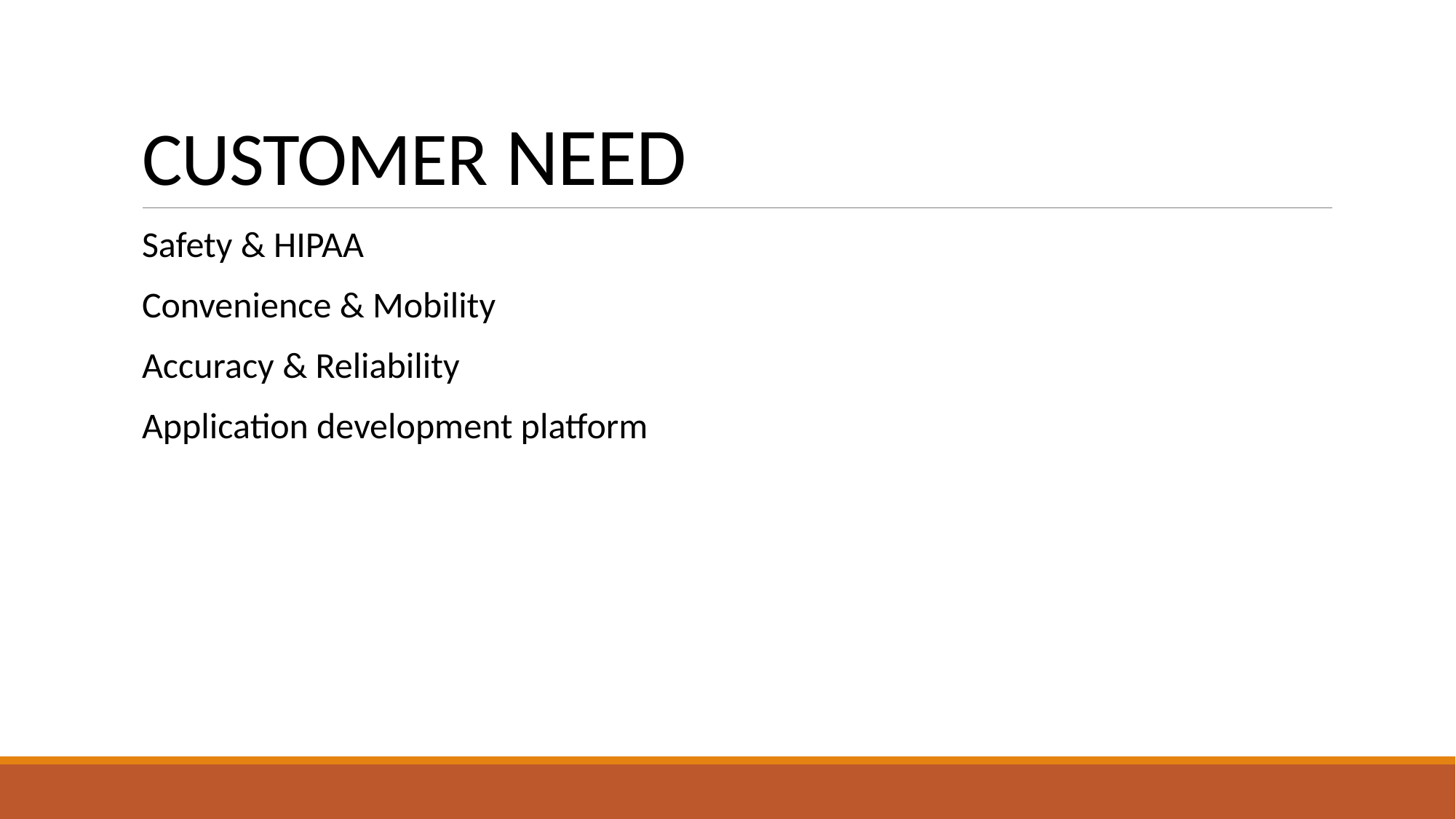

# Customer need
Safety & HIPAA
Convenience & Mobility
Accuracy & Reliability
Application development platform